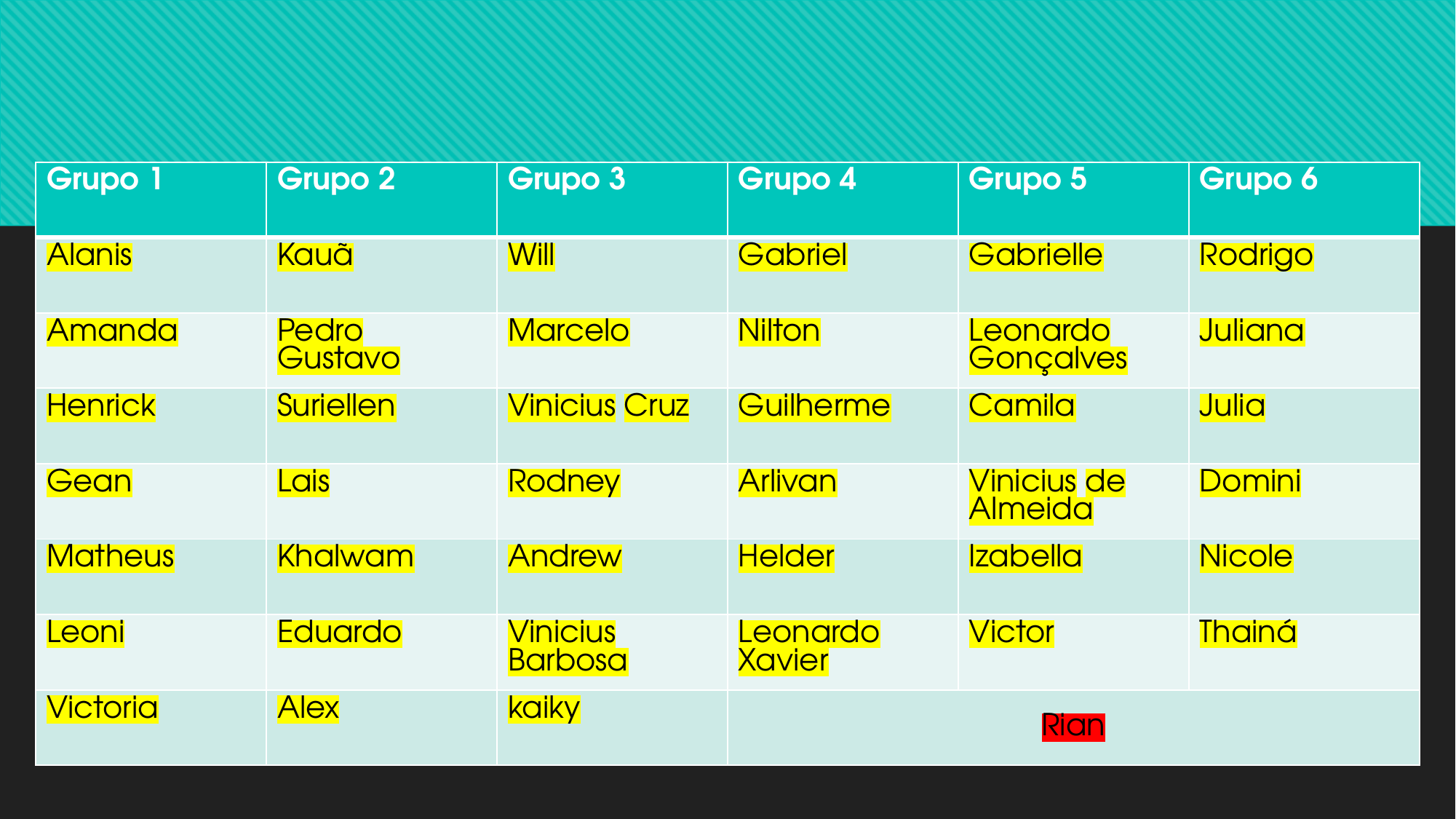

#
| Grupo 1 | Grupo 2 | Grupo 3 | Grupo 4 | Grupo 5 | Grupo 6 |
| --- | --- | --- | --- | --- | --- |
| Alanis | Kauã | Will | Gabriel | Gabrielle | Rodrigo |
| Amanda | Pedro Gustavo | Marcelo | Nilton | Leonardo Gonçalves | Juliana |
| Henrick | Suriellen | Vinicius Cruz | Guilherme | Camila | Julia |
| Gean | Lais | Rodney | Arlivan | Vinicius de Almeida | Domini |
| Matheus | Khalwam | Andrew | Helder | Izabella | Nicole |
| Leoni | Eduardo | Vinicius Barbosa | Leonardo Xavier | Victor | Thainá |
| Victoria | Alex | kaiky | Rian |  | Rian |